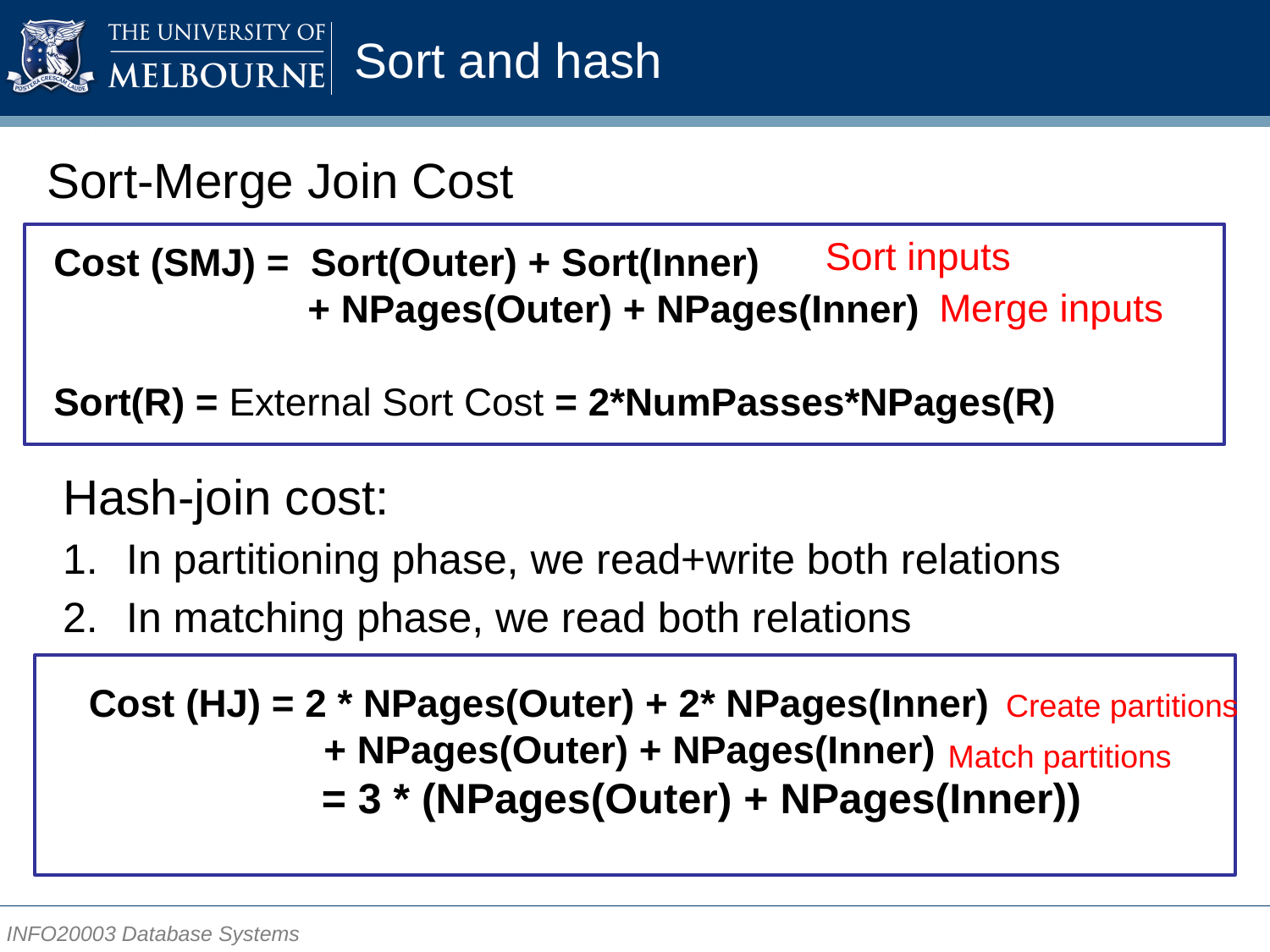

# Sort and hash
Sort-Merge Join Cost

Sort inputs
Cost (SMJ) =  Sort(Outer) + Sort(Inner)
		+ NPages(Outer) + NPages(Inner)

Sort(R) = External Sort Cost = 2*NumPasses*NPages(R)

Merge inputs
Hash-join cost:
In partitioning phase, we read+write both relations
In matching phase, we read both relations

Cost (HJ) = 2 * NPages(Outer) + 2* NPages(Inner)
	          + NPages(Outer) + NPages(Inner)
 		= 3 * (NPages(Outer) + NPages(Inner))
Create partitions
Match partitions